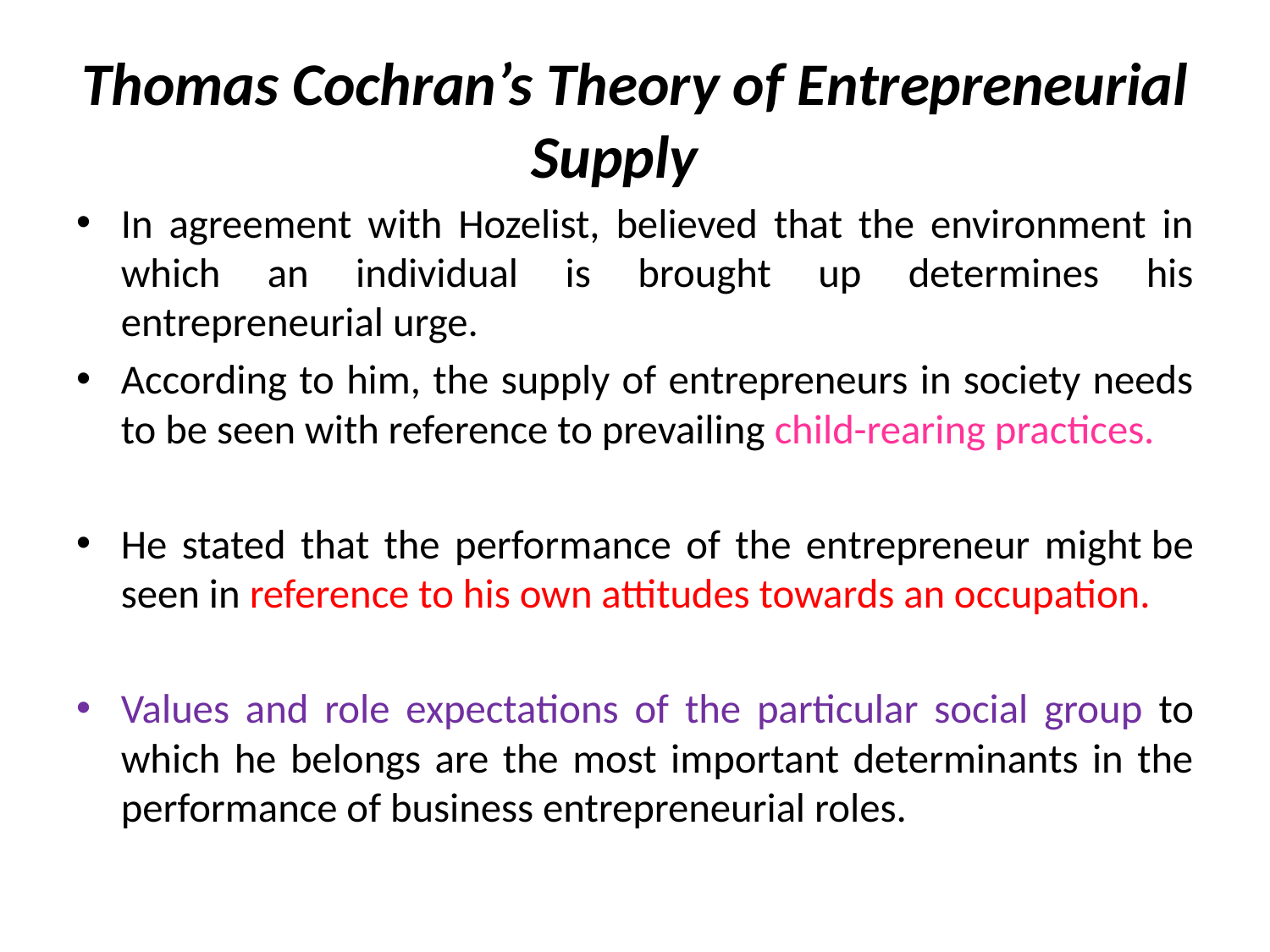

# Thomas Cochran’s Theory of Entrepreneurial Supply
In agreement with Hozelist, believed that the environment in which an individual is brought up determines his entrepreneurial urge.
According to him, the supply of entrepreneurs in society needs to be seen with reference to prevailing child-rearing practices.

He stated that the performance of the entrepreneur might be seen in reference to his own attitudes towards an occupation.

Values and role expectations of the particular social group to which he belongs are the most important determinants in the performance of business entrepreneurial roles.